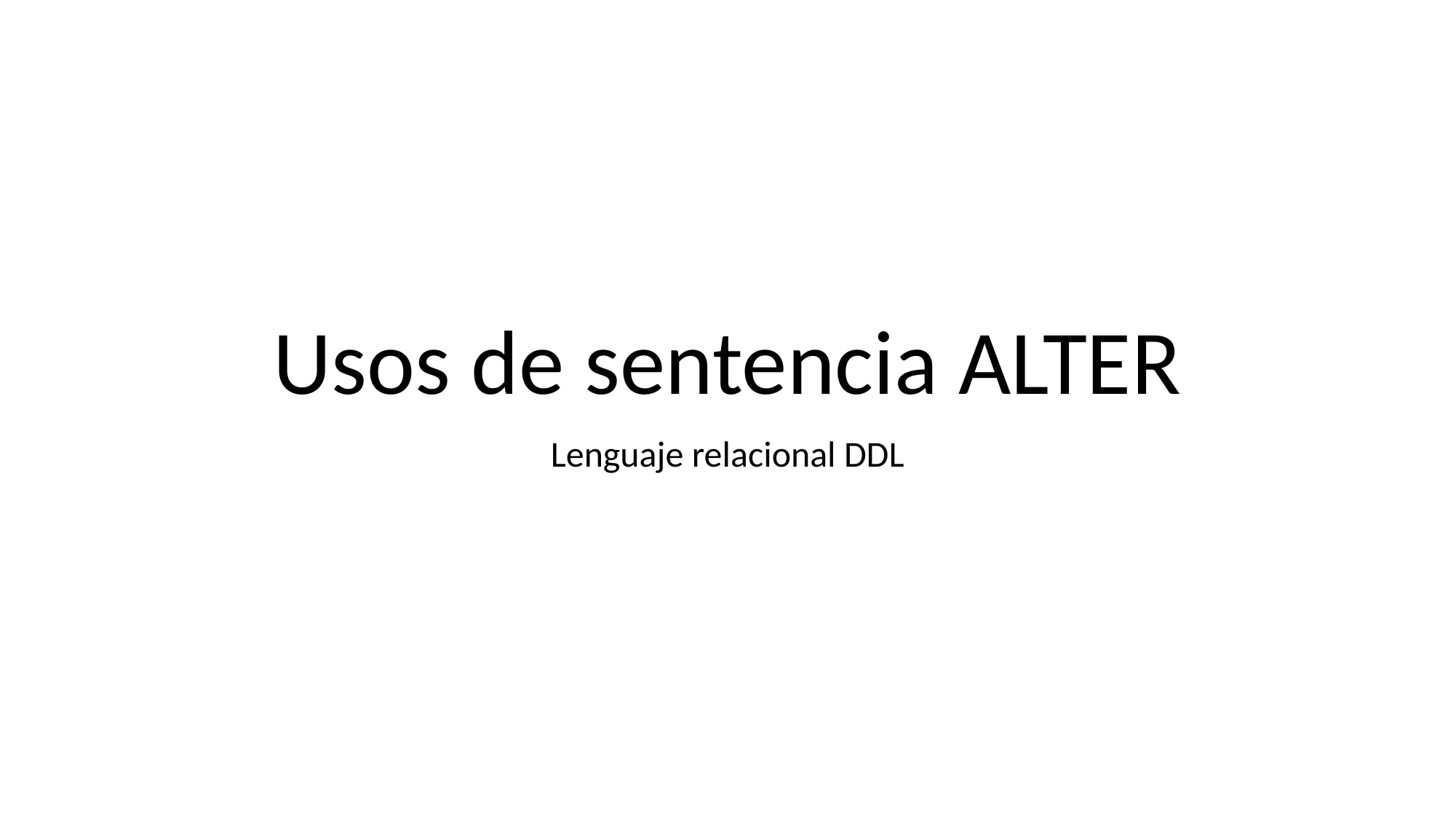

# Usos de sentencia ALTER
Lenguaje relacional DDL